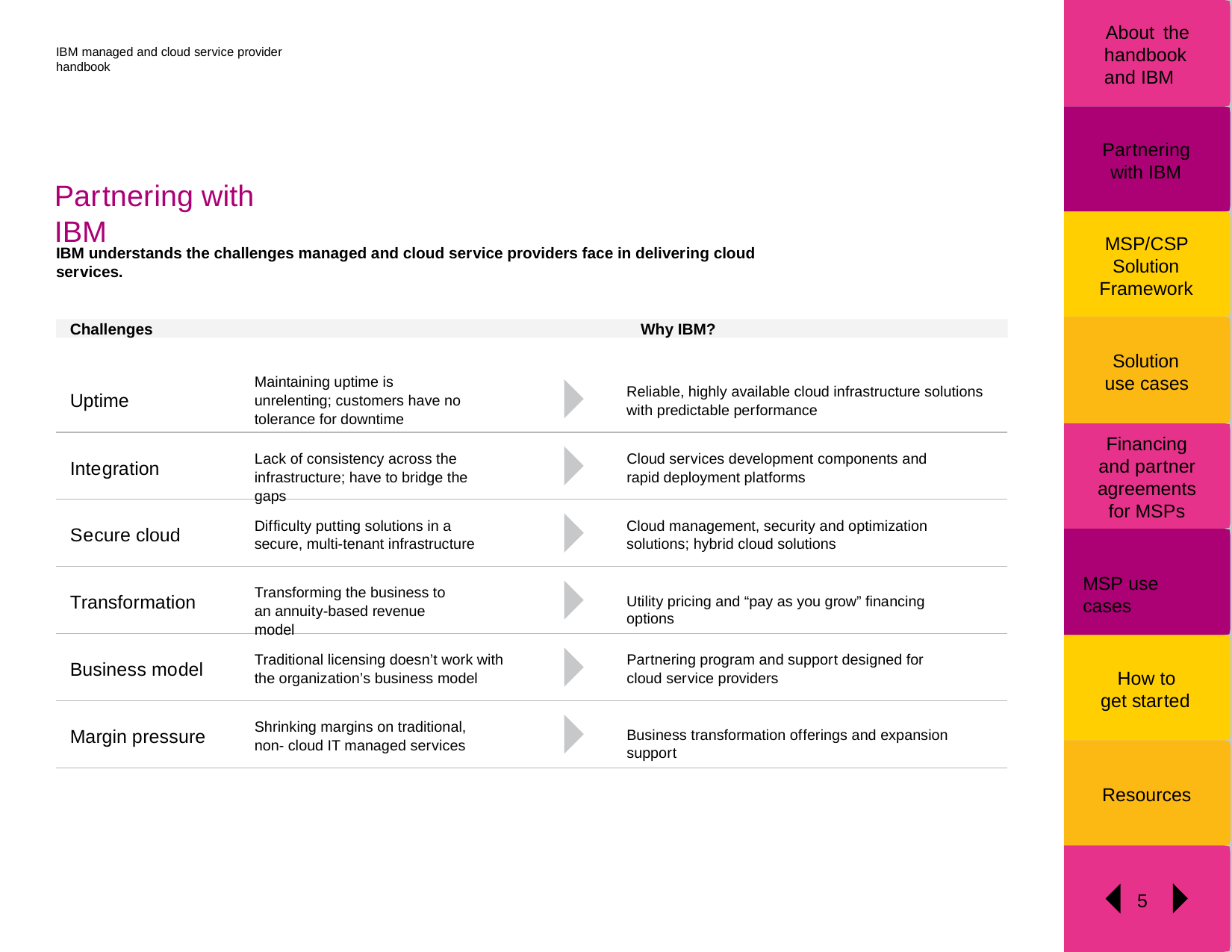

About the handbook and IBM
IBM managed and cloud service provider handbook

Partnering with IBM
Partnering with IBM

MSP/CSP
Solution Framework
IBM understands the challenges managed and cloud service providers face in delivering cloud services.

Challenges	Why IBM?
Solution use cases
Maintaining uptime is unrelenting; customers have no tolerance for downtime

Reliable, highly available cloud infrastructure solutions with predictable performance
Uptime

Financing and partner agreements for MSPs

Lack of consistency across the infrastructure; have to bridge the gaps
Cloud services development components and rapid deployment platforms
Integration

Difficulty putting solutions in a secure, multi-tenant infrastructure
Cloud management, security and optimization solutions; hybrid cloud solutions
Secure cloud

MSP use cases

Transforming the business to an annuity-based revenue model
Transformation
Utility pricing and “pay as you grow” financing options

Traditional licensing doesn’t work with the organization’s business model
Partnering program and support designed for cloud service providers
Business model
How to get started

Shrinking margins on traditional, non- cloud IT managed services
Margin pressure
Business transformation offerings and expansion support

Resources

5